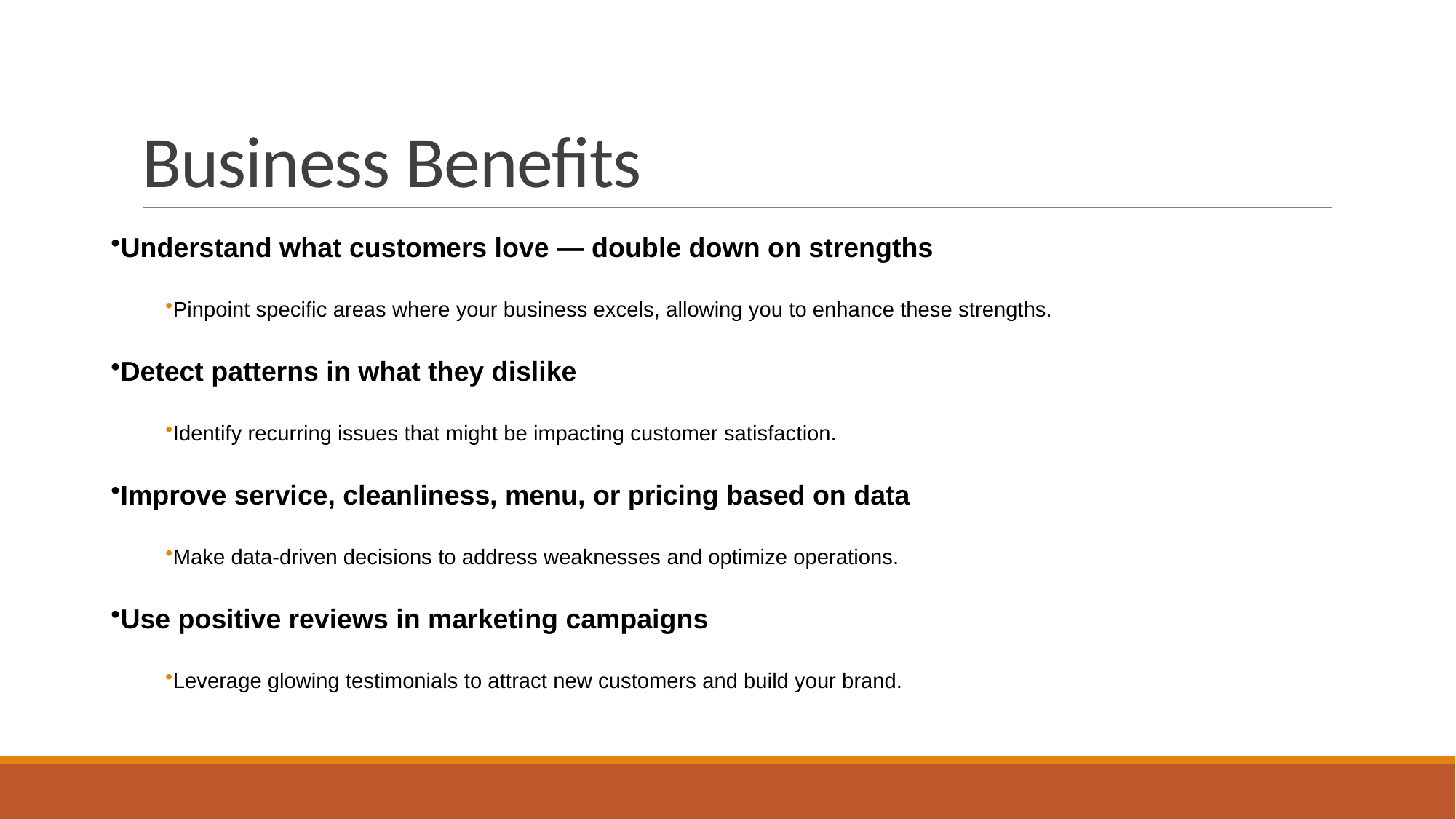

# Business Benefits
Understand what customers love — double down on strengths

Pinpoint specific areas where your business excels, allowing you to enhance these strengths.

Detect patterns in what they dislike

Identify recurring issues that might be impacting customer satisfaction.

Improve service, cleanliness, menu, or pricing based on data

Make data-driven decisions to address weaknesses and optimize operations.

Use positive reviews in marketing campaigns

Leverage glowing testimonials to attract new customers and build your brand.